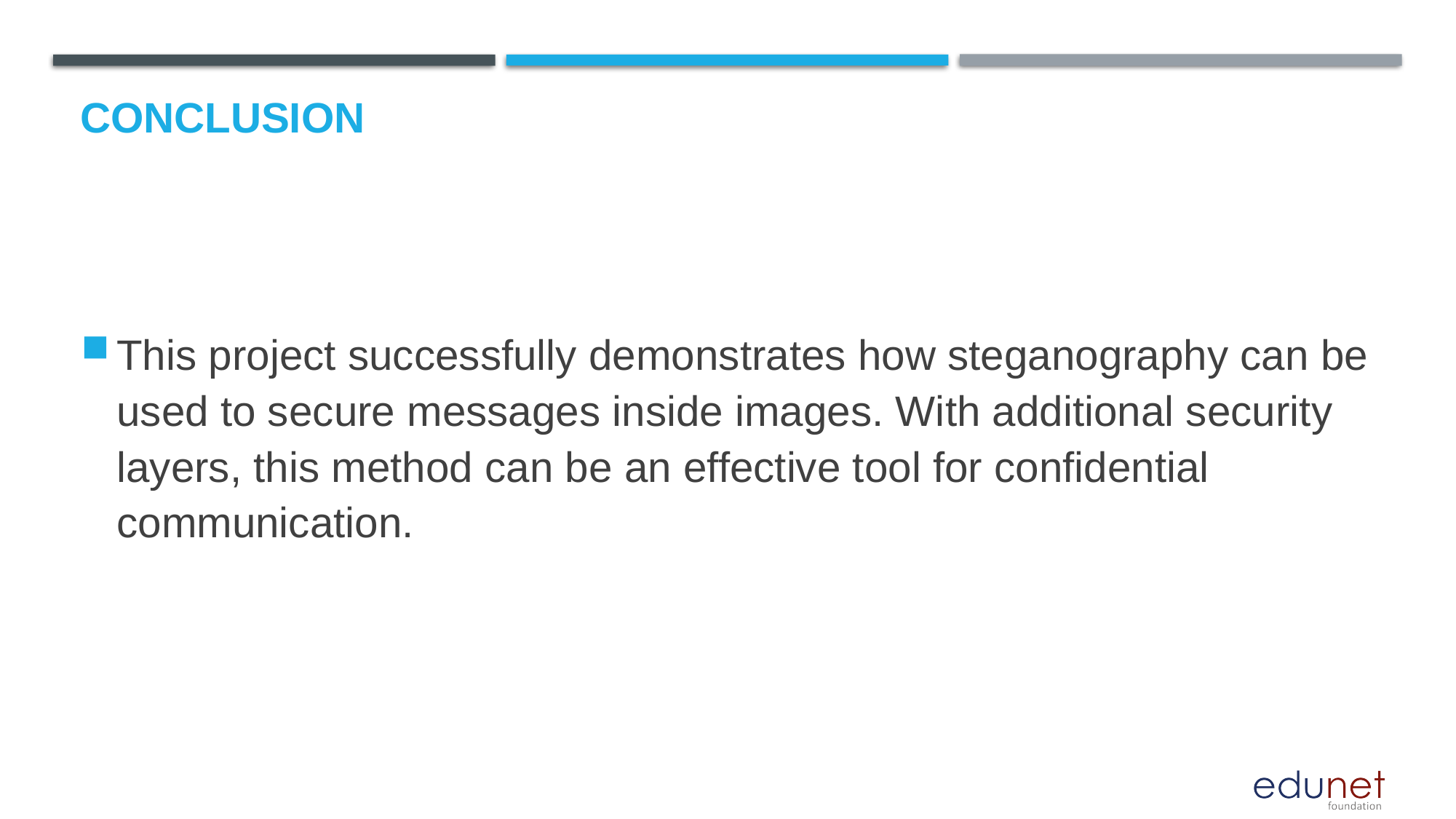

# Conclusion
This project successfully demonstrates how steganography can be used to secure messages inside images. With additional security layers, this method can be an effective tool for confidential communication.